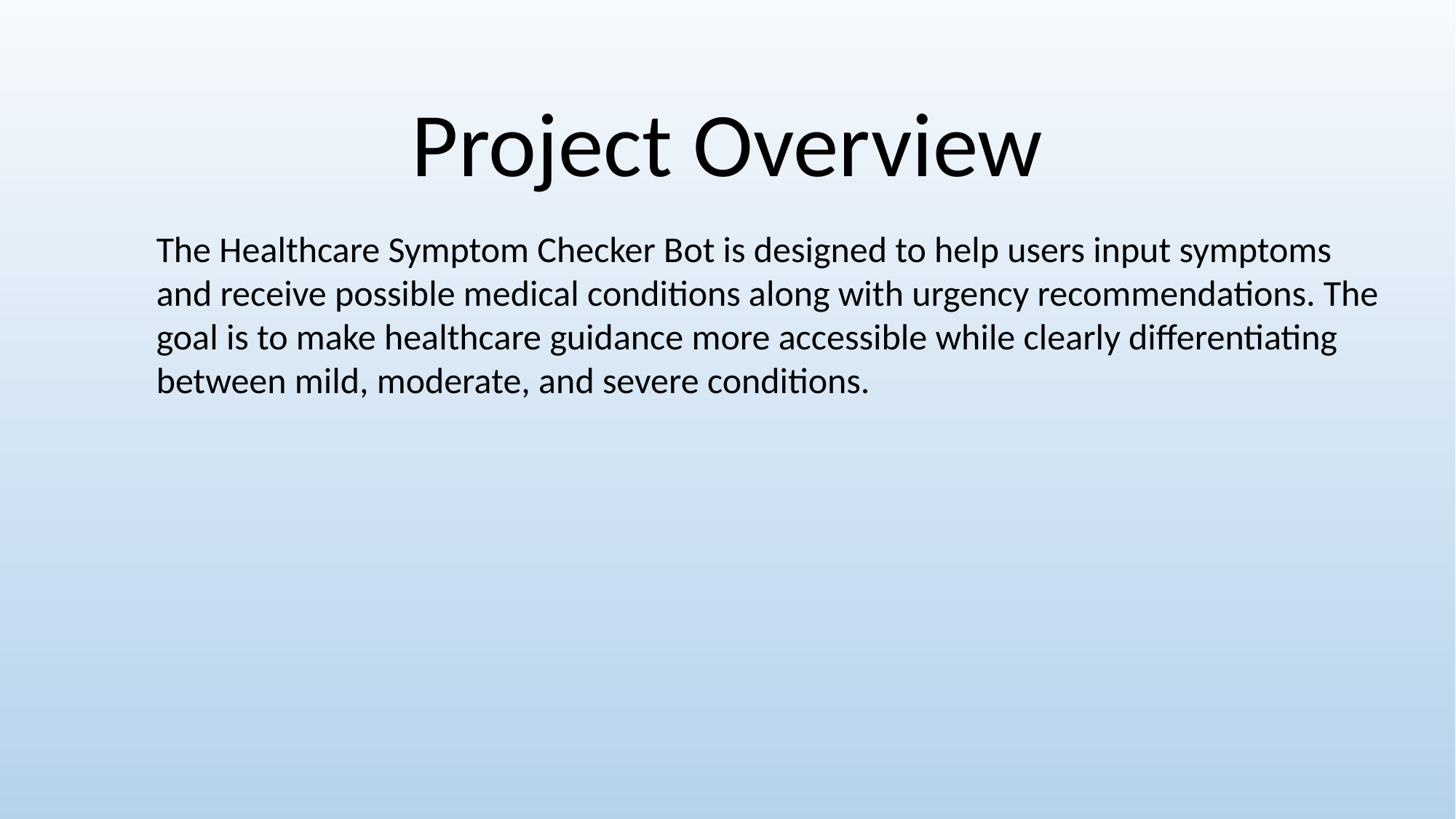

Project Overview
The Healthcare Symptom Checker Bot is designed to help users input symptoms and receive possible medical conditions along with urgency recommendations. The goal is to make healthcare guidance more accessible while clearly differentiating between mild, moderate, and severe conditions.